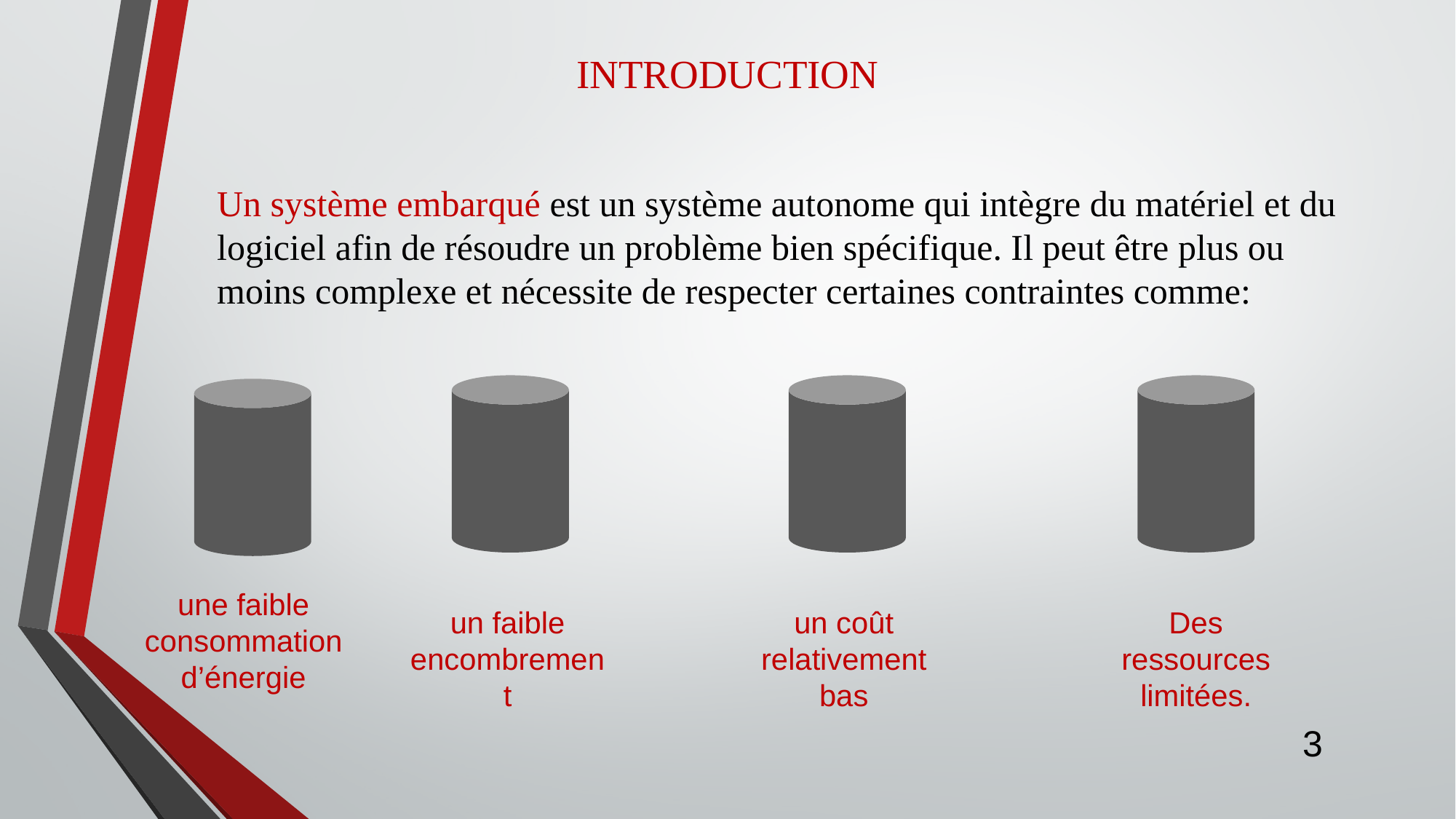

# INTRODUCTION
Un système embarqué est un système autonome qui intègre du matériel et du logiciel afin de résoudre un problème bien spécifique. Il peut être plus ou moins complexe et nécessite de respecter certaines contraintes comme:

une faible consommation d’énergie
un faible encombrement
un coût relativement bas
Des ressources limitées.
3